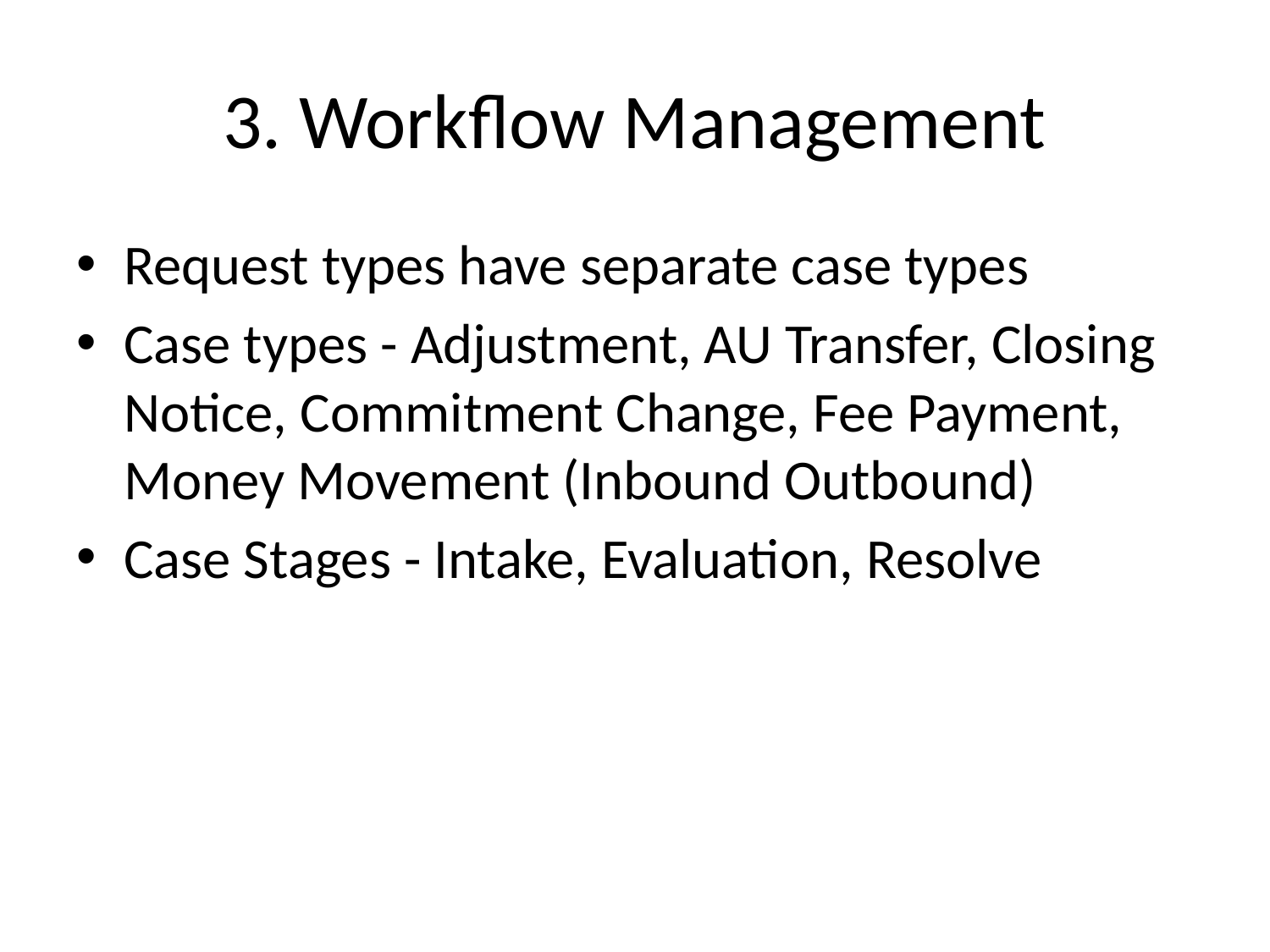

# 3. Workflow Management
Request types have separate case types
Case types - Adjustment, AU Transfer, Closing Notice, Commitment Change, Fee Payment, Money Movement (Inbound Outbound)
Case Stages - Intake, Evaluation, Resolve